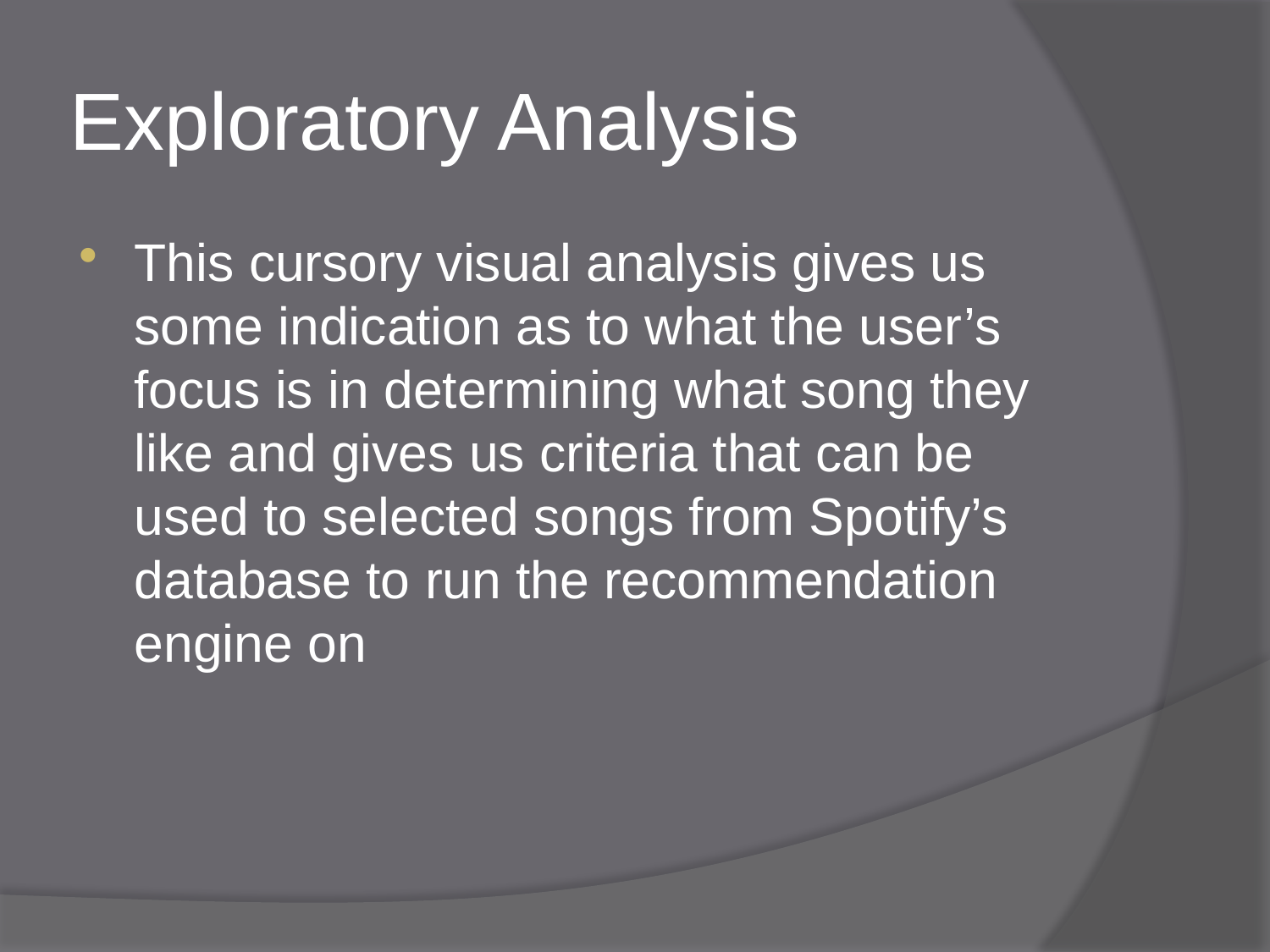

# Exploratory Analysis
This cursory visual analysis gives us some indication as to what the user’s focus is in determining what song they like and gives us criteria that can be used to selected songs from Spotify’s database to run the recommendation engine on